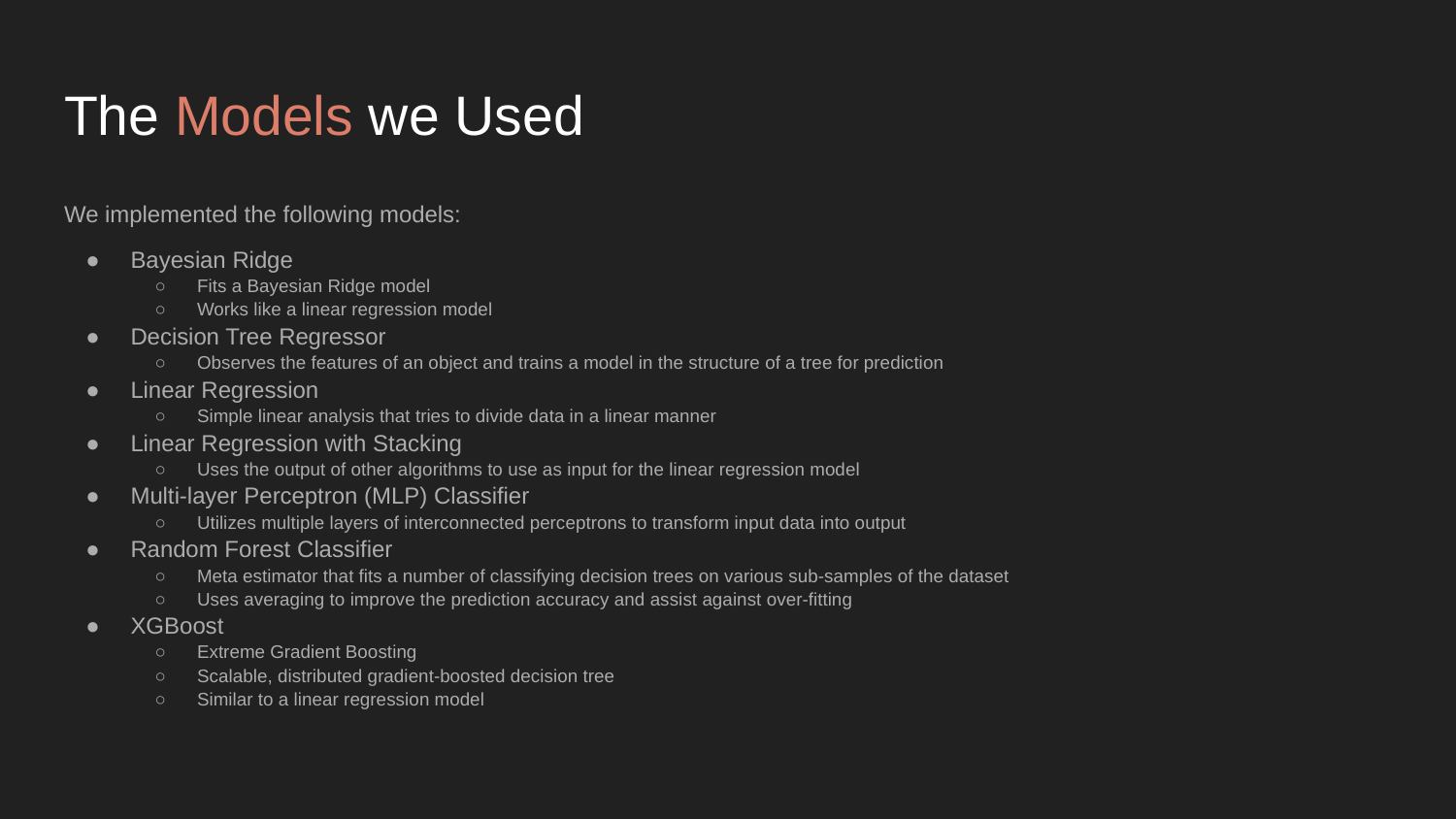

# The Models we Used
We implemented the following models:
Bayesian Ridge
Fits a Bayesian Ridge model
Works like a linear regression model
Decision Tree Regressor
Observes the features of an object and trains a model in the structure of a tree for prediction
Linear Regression
Simple linear analysis that tries to divide data in a linear manner
Linear Regression with Stacking
Uses the output of other algorithms to use as input for the linear regression model
Multi-layer Perceptron (MLP) Classifier
Utilizes multiple layers of interconnected perceptrons to transform input data into output
Random Forest Classifier
Meta estimator that fits a number of classifying decision trees on various sub-samples of the dataset
Uses averaging to improve the prediction accuracy and assist against over-fitting
XGBoost
Extreme Gradient Boosting
Scalable, distributed gradient-boosted decision tree
Similar to a linear regression model